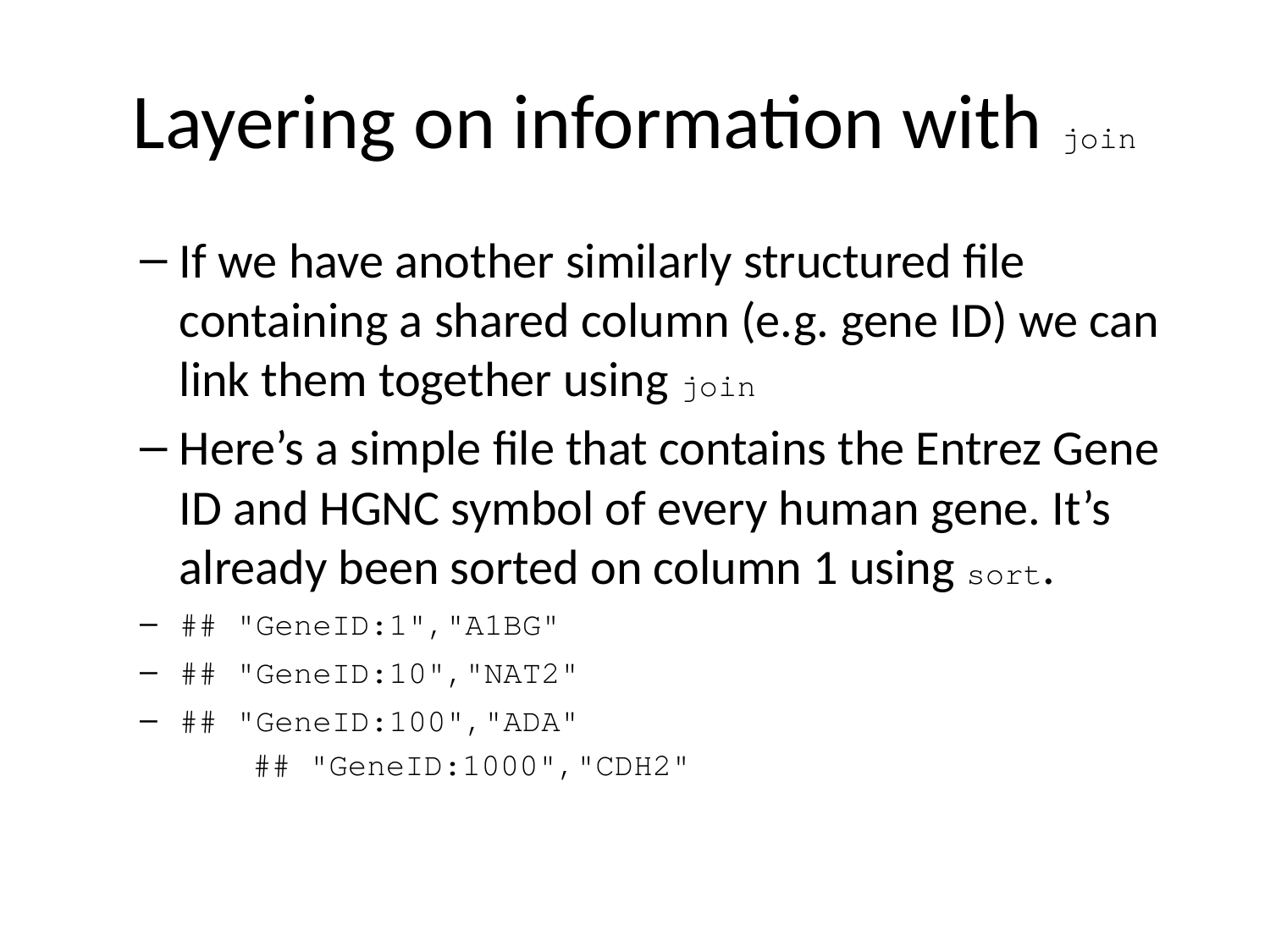

# Layering on information with join
If we have another similarly structured file containing a shared column (e.g. gene ID) we can link them together using join
Here’s a simple file that contains the Entrez Gene ID and HGNC symbol of every human gene. It’s already been sorted on column 1 using sort.
## "GeneID:1","A1BG"
## "GeneID:10","NAT2"
## "GeneID:100","ADA"
## "GeneID:1000","CDH2"